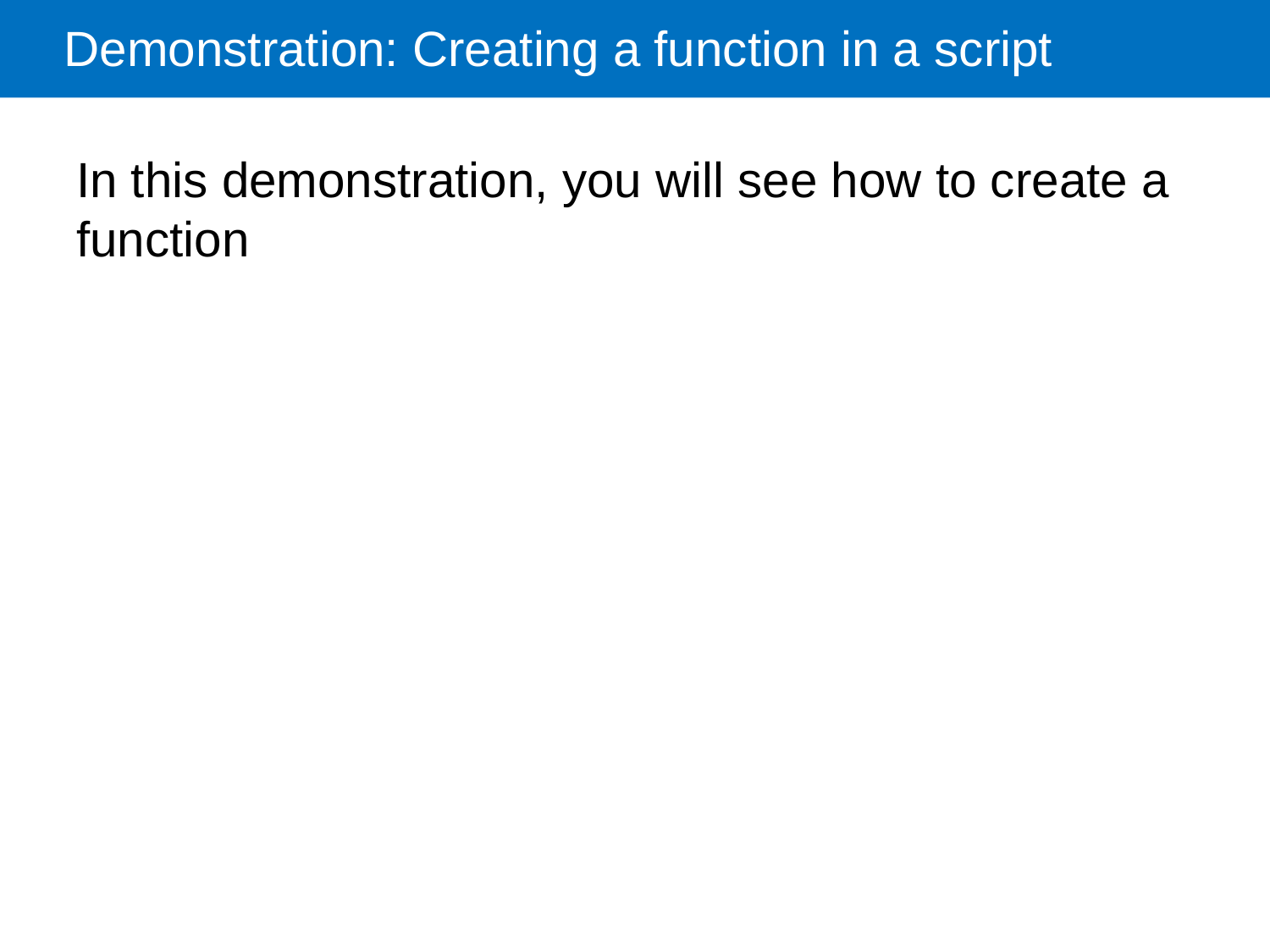

# Demonstration: Creating a function in a script
In this demonstration, you will see how to create a function